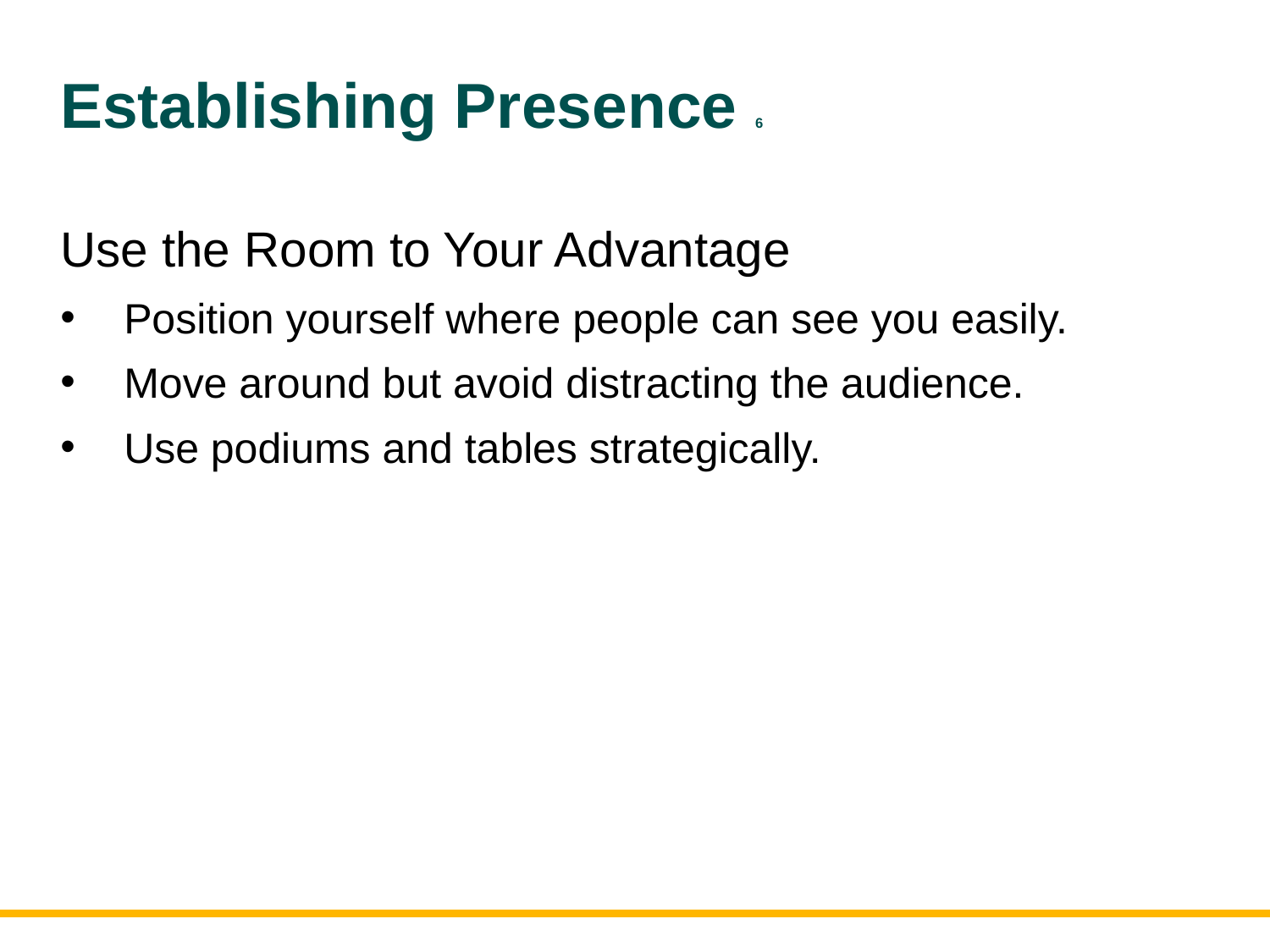

# Establishing Presence 6
Use the Room to Your Advantage
Position yourself where people can see you easily.
Move around but avoid distracting the audience.
Use podiums and tables strategically.